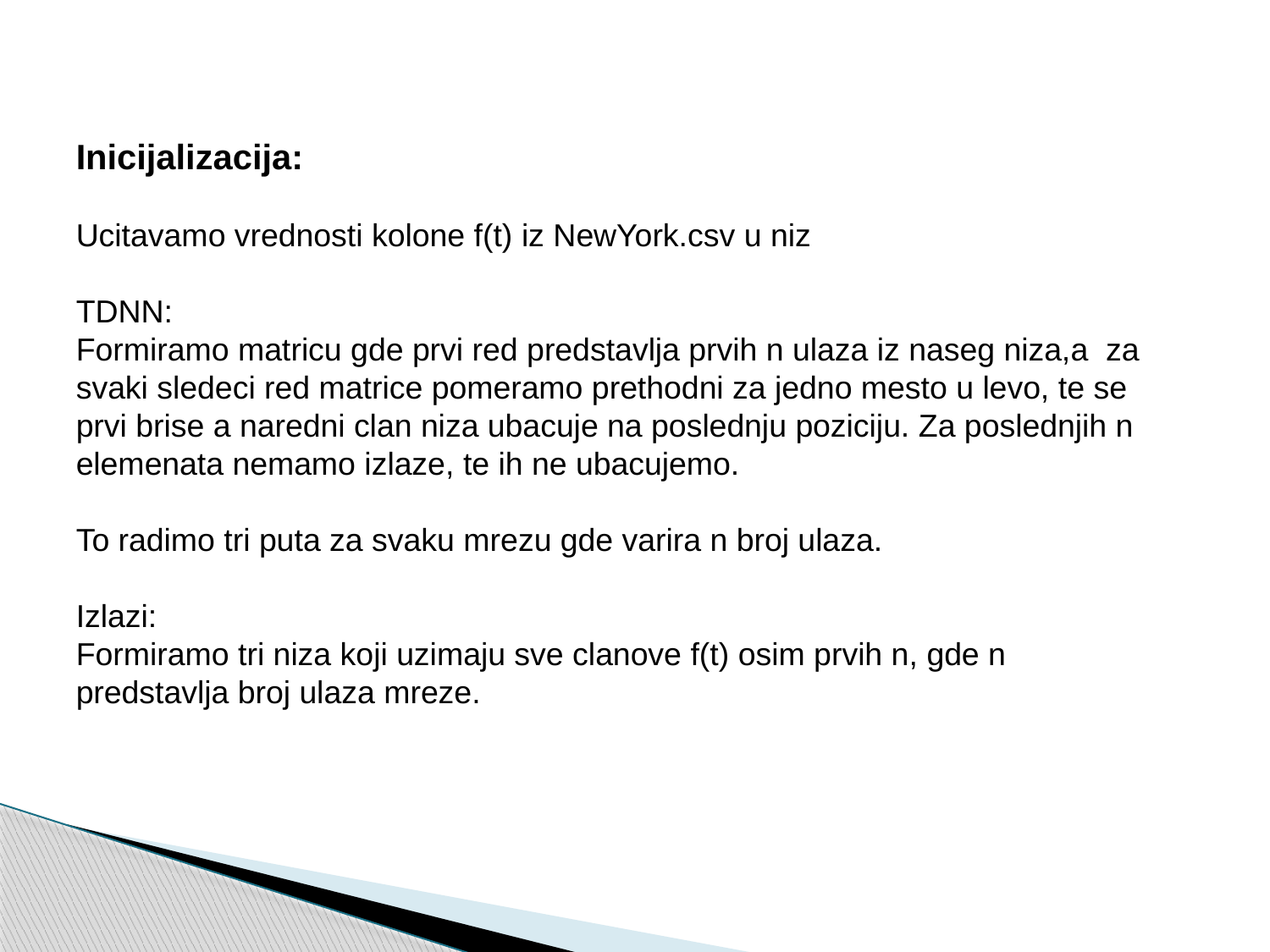

Inicijalizacija:

Ucitavamo vrednosti kolone f(t) iz NewYork.csv u niz

TDNN:
Formiramo matricu gde prvi red predstavlja prvih n ulaza iz naseg niza,a  za svaki sledeci red matrice pomeramo prethodni za jedno mesto u levo, te se prvi brise a naredni clan niza ubacuje na poslednju poziciju. Za poslednjih n elemenata nemamo izlaze, te ih ne ubacujemo.

To radimo tri puta za svaku mrezu gde varira n broj ulaza.

Izlazi:
Formiramo tri niza koji uzimaju sve clanove f(t) osim prvih n, gde n predstavlja broj ulaza mreze.